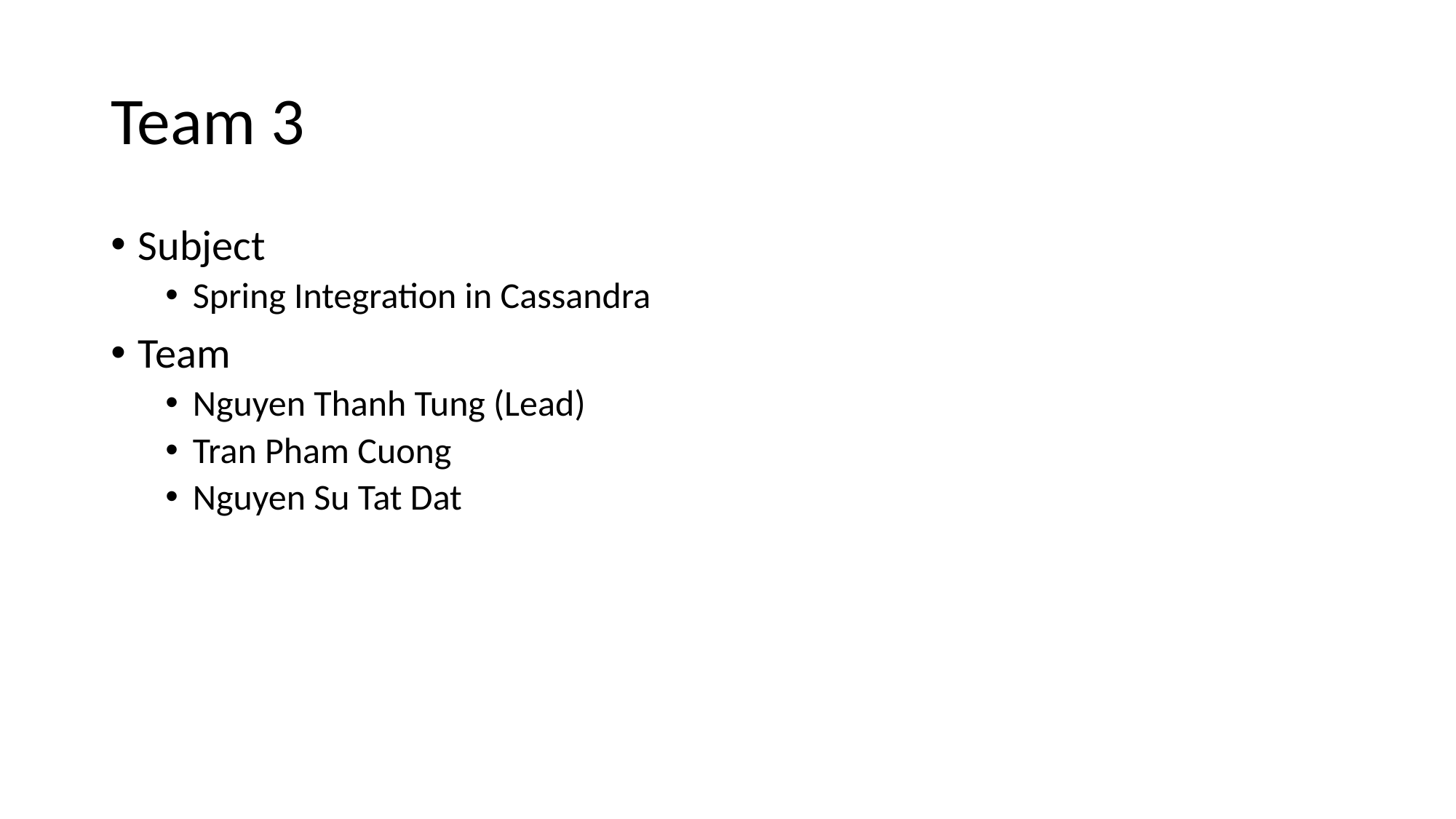

# Team 3
Subject
Spring Integration in Cassandra
Team
Nguyen Thanh Tung (Lead)
Tran Pham Cuong
Nguyen Su Tat Dat